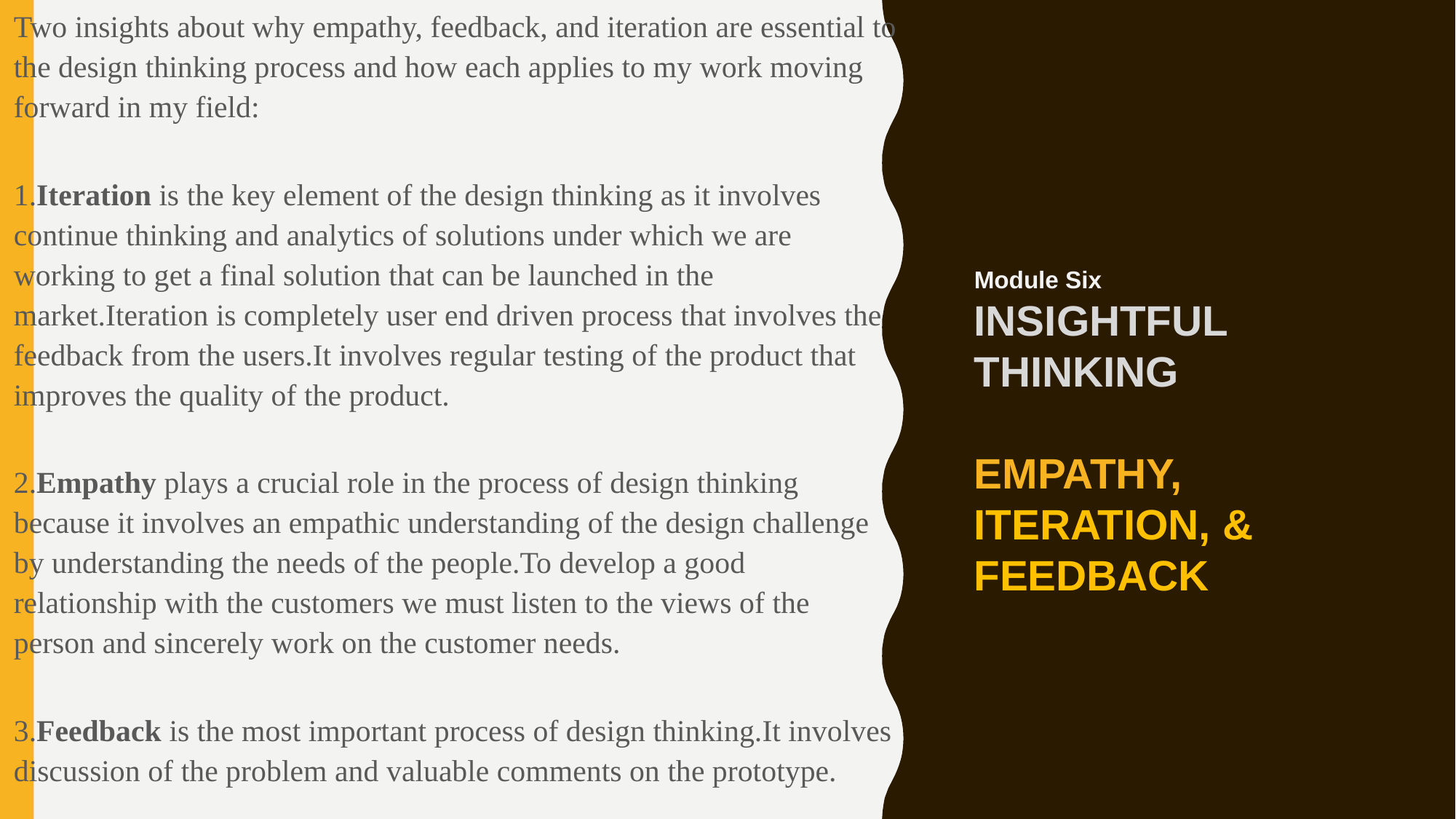

Two insights about why empathy, feedback, and iteration are essential to the design thinking process and how each applies to my work moving forward in my field:

1.Iteration is the key element of the design thinking as it involves continue thinking and analytics of solutions under which we are working to get a final solution that can be launched in the market.Iteration is completely user end driven process that involves the feedback from the users.It involves regular testing of the product that improves the quality of the product.

2.Empathy plays a crucial role in the process of design thinking because it involves an empathic understanding of the design challenge by understanding the needs of the people.To develop a good relationship with the customers we must listen to the views of the person and sincerely work on the customer needs.

3.Feedback is the most important process of design thinking.It involves discussion of the problem and valuable comments on the prototype.

# Module Six INSIGHTFUL THINKING EMPATHY, ITERATION, & FEEDBACK